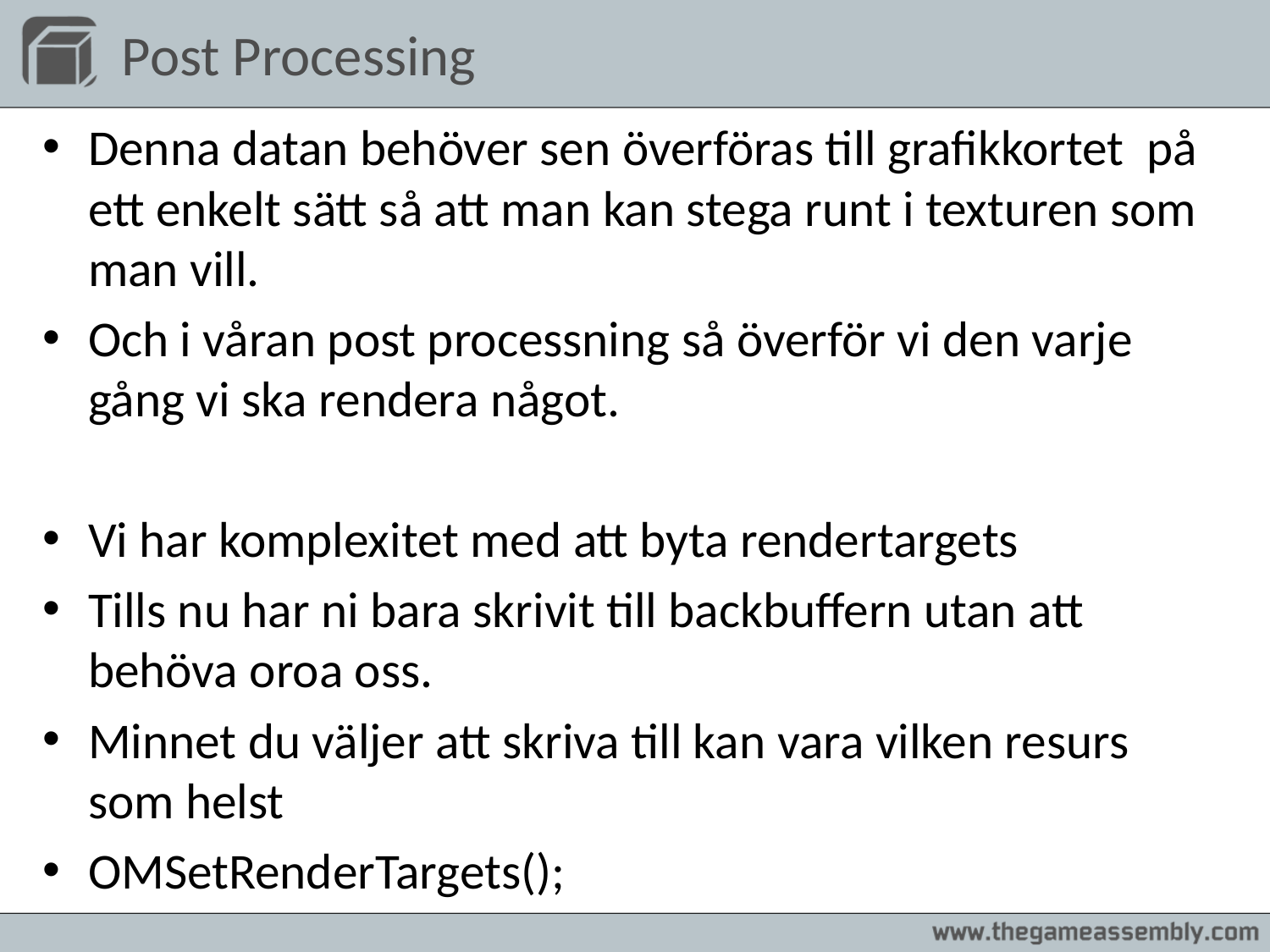

# Post Processing
Denna datan behöver sen överföras till grafikkortet  på ett enkelt sätt så att man kan stega runt i texturen som man vill.
Och i våran post processning så överför vi den varje gång vi ska rendera något.

Vi har komplexitet med att byta rendertargets
Tills nu har ni bara skrivit till backbuffern utan att behöva oroa oss.
Minnet du väljer att skriva till kan vara vilken resurs som helst
OMSetRenderTargets();